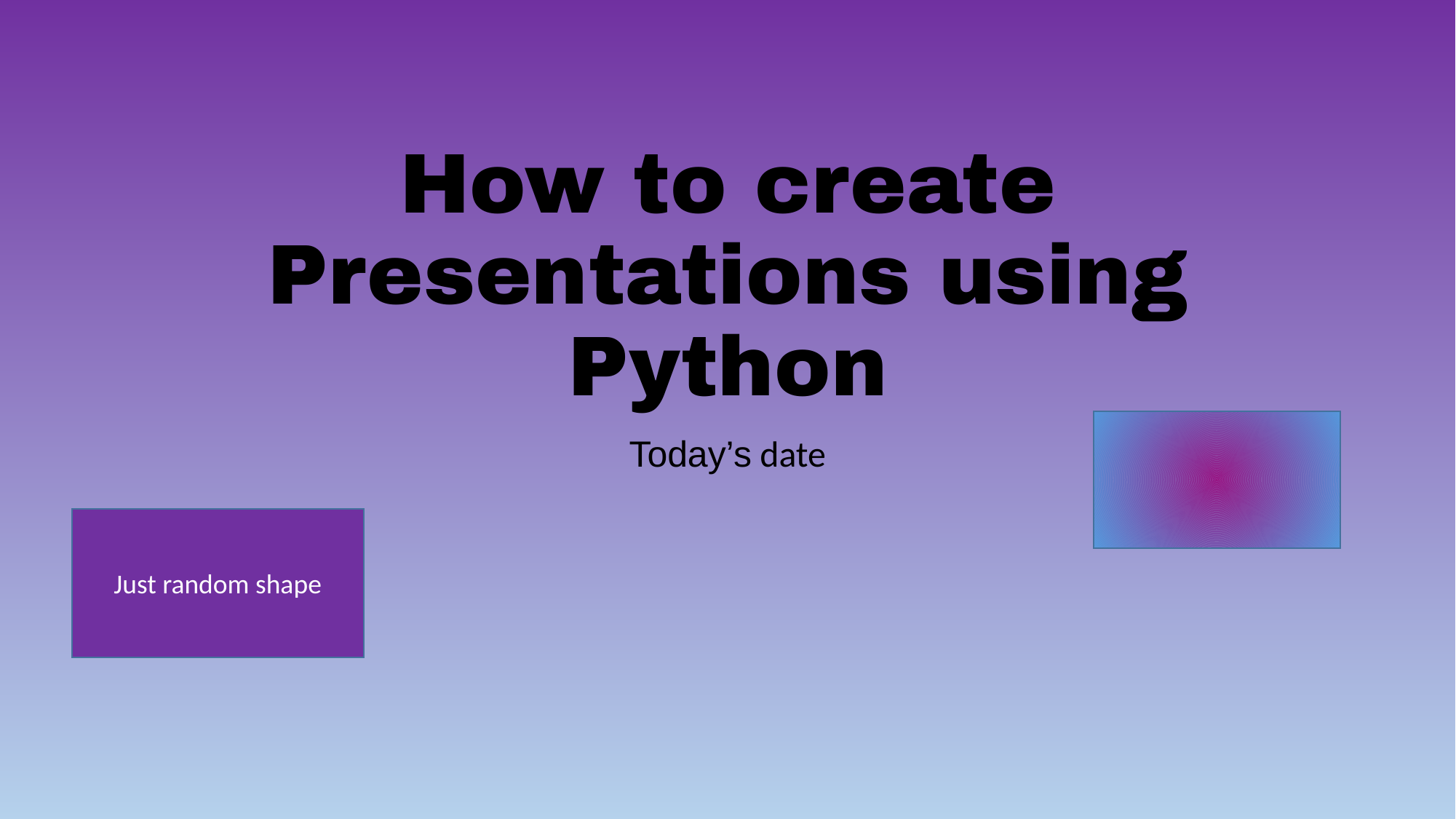

# How to create Presentations using Python

Today’s date
Just random shape